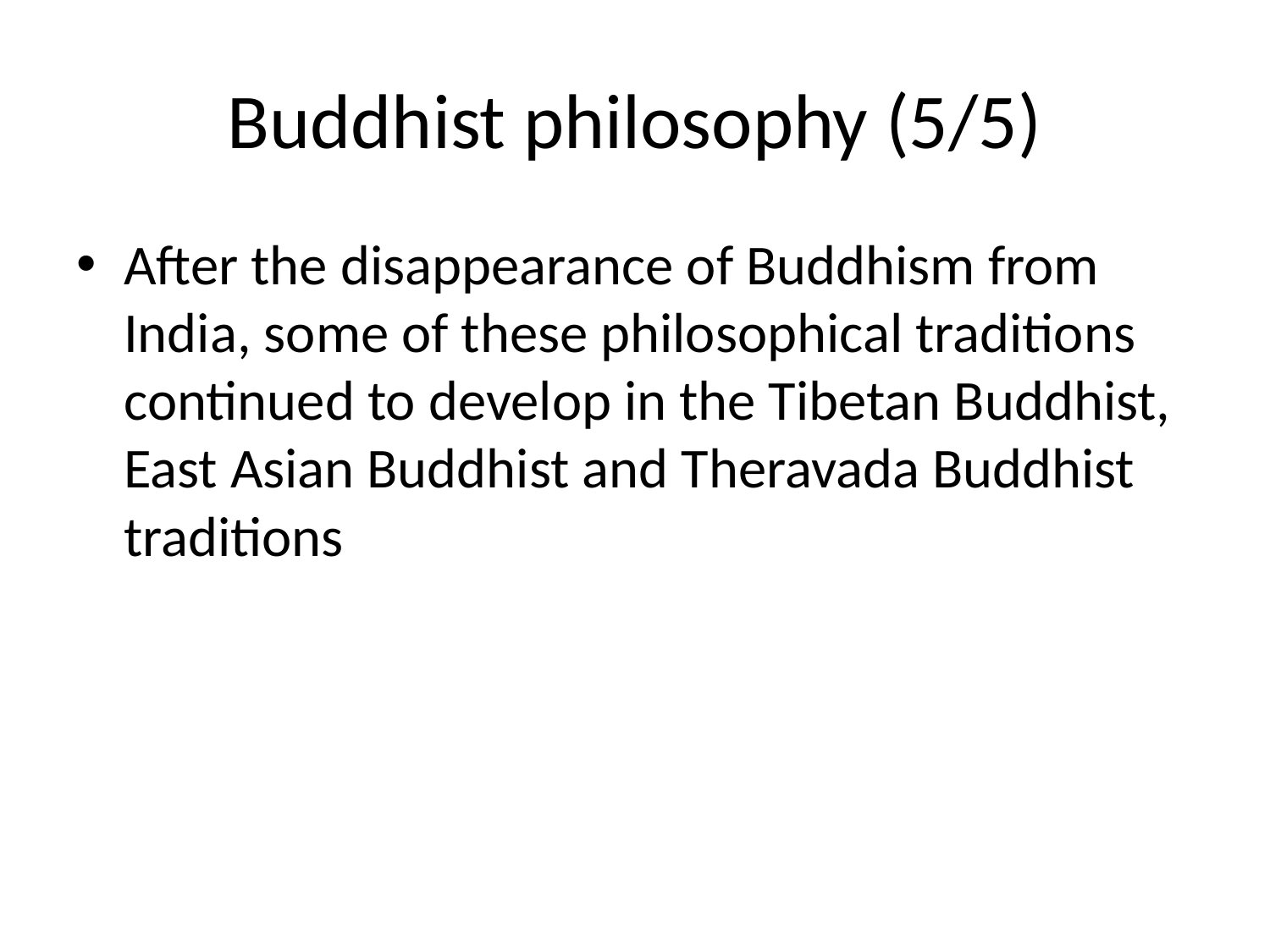

# Buddhist philosophy (5/5)
After the disappearance of Buddhism from India, some of these philosophical traditions continued to develop in the Tibetan Buddhist, East Asian Buddhist and Theravada Buddhist traditions